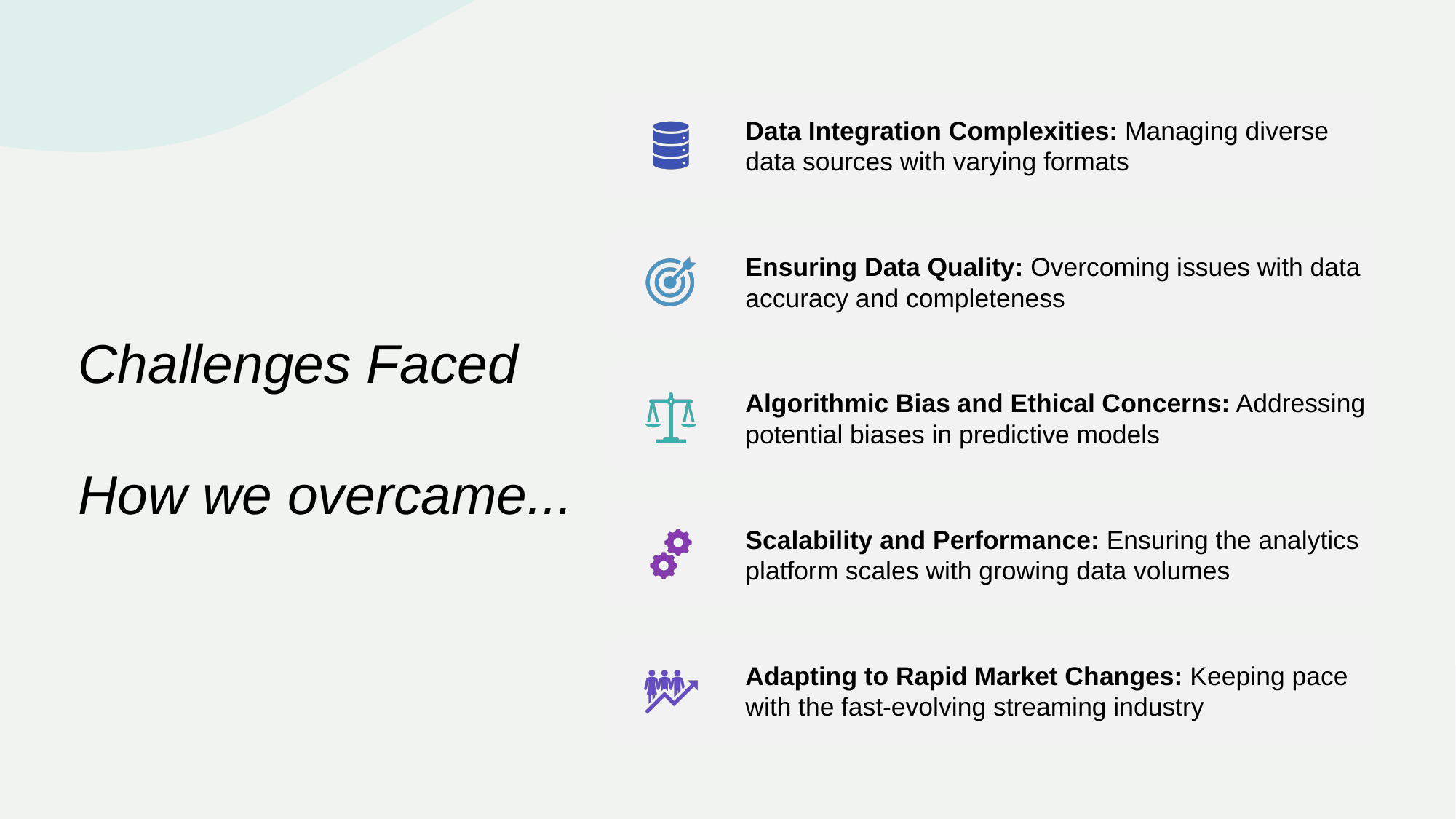

Data Integration Complexities: Managing diverse data sources with varying formats
Ensuring Data Quality: Overcoming issues with data accuracy and completeness
Algorithmic Bias and Ethical Concerns: Addressing potential biases in predictive models
Scalability and Performance: Ensuring the analytics platform scales with growing data volumes
Adapting to Rapid Market Changes: Keeping pace with the fast-evolving streaming industry
# Challenges Faced How we overcame...